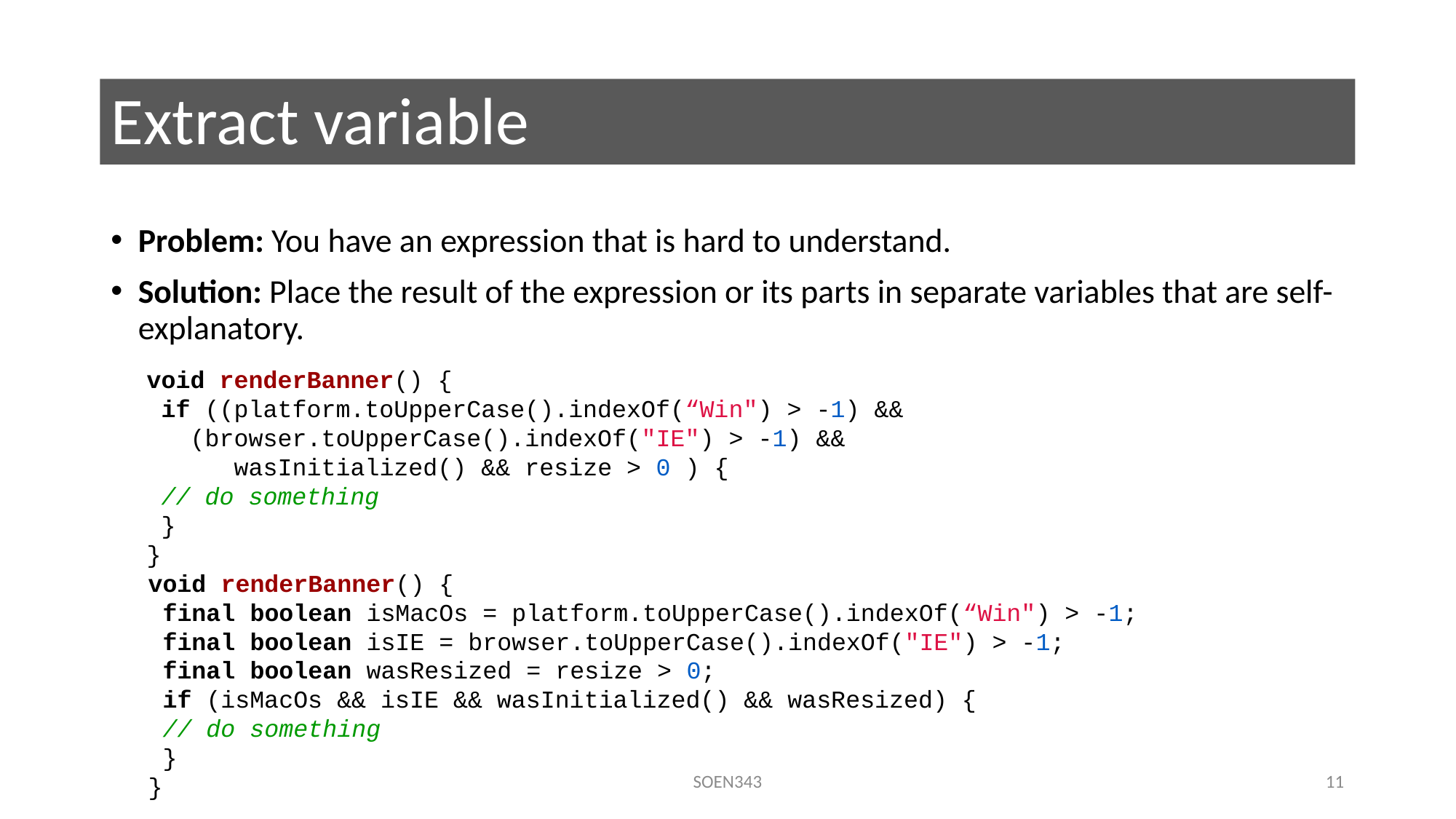

# Extract variable
Problem: You have an expression that is hard to understand.
Solution: Place the result of the expression or its parts in separate variables that are self-explanatory.

void renderBanner() {
 if ((platform.toUpperCase().indexOf(“Win") > -1) &&
   (browser.toUpperCase().indexOf("IE") > -1) &&
      wasInitialized() && resize > 0 ) {
 // do something
 }
}
void renderBanner() {
 final boolean isMacOs = platform.toUpperCase().indexOf(“Win") > -1;
 final boolean isIE = browser.toUpperCase().indexOf("IE") > -1;
 final boolean wasResized = resize > 0;
 if (isMacOs && isIE && wasInitialized() && wasResized) {
 // do something
 }
}
SOEN343
11